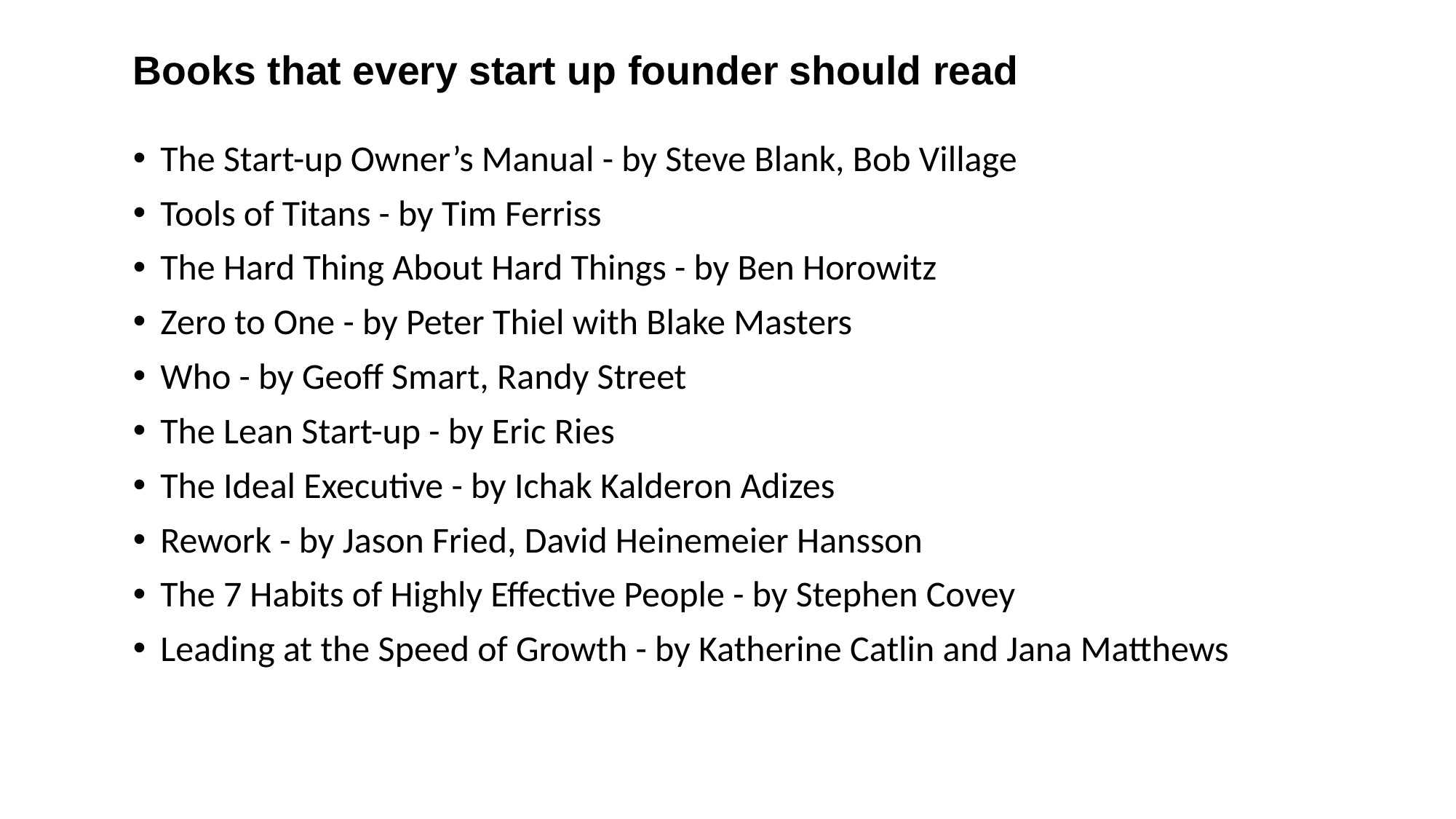

# Books that every start up founder should read
The Start-up Owner’s Manual - by Steve Blank, Bob Village
Tools of Titans - by Tim Ferriss
The Hard Thing About Hard Things - by Ben Horowitz
Zero to One - by Peter Thiel with Blake Masters
Who - by Geoff Smart, Randy Street
The Lean Start-up - by Eric Ries
The Ideal Executive - by Ichak Kalderon Adizes
Rework - by Jason Fried, David Heinemeier Hansson
The 7 Habits of Highly Effective People - by Stephen Covey
Leading at the Speed of Growth - by Katherine Catlin and Jana Matthews